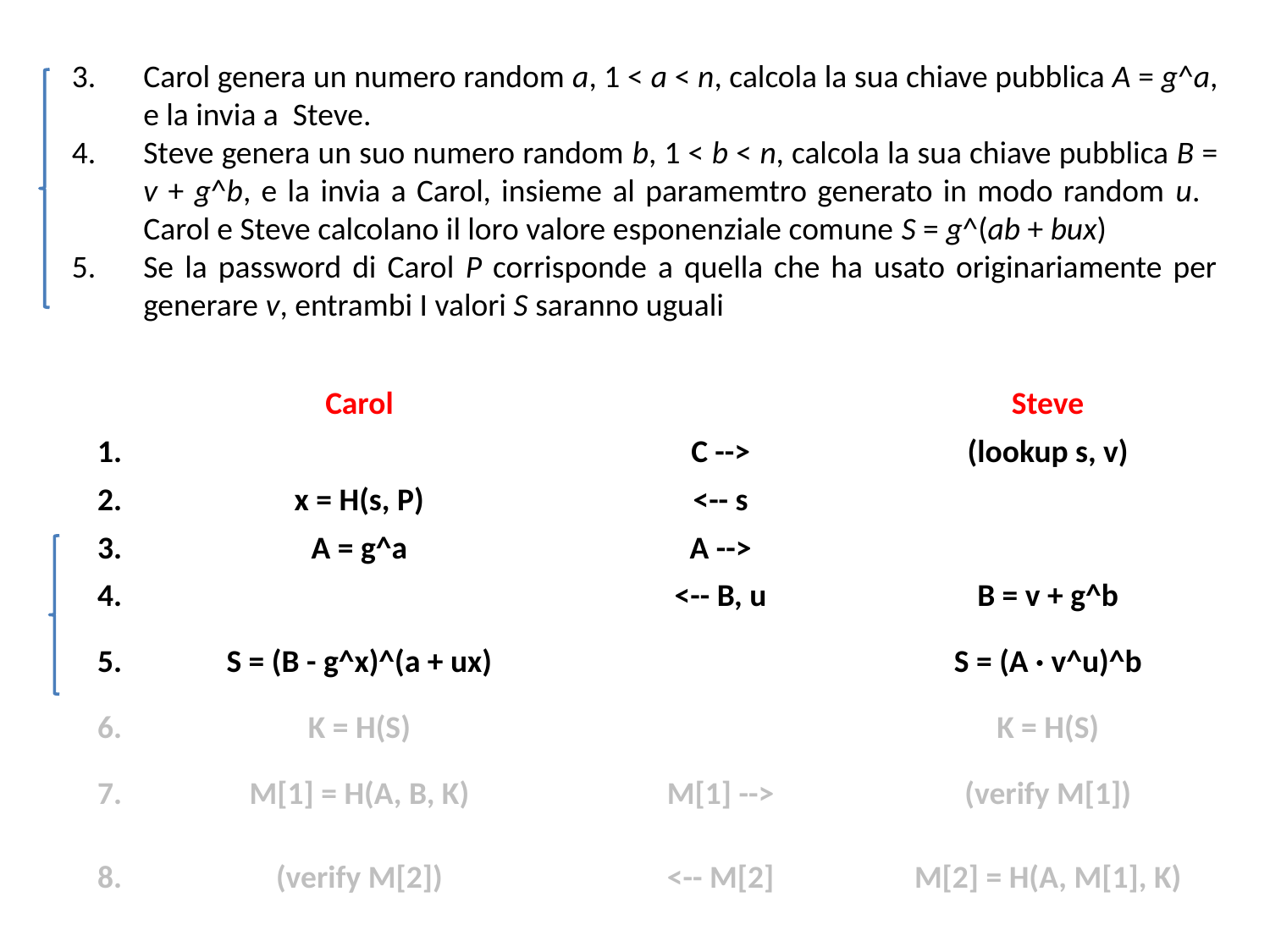

Carol genera un numero random a, 1 < a < n, calcola la sua chiave pubblica A = g^a, e la invia a  Steve.
Steve genera un suo numero random b, 1 < b < n, calcola la sua chiave pubblica B = v + g^b, e la invia a Carol, insieme al paramemtro generato in modo random u.   Carol e Steve calcolano il loro valore esponenziale comune S = g^(ab + bux)
Se la password di Carol P corrisponde a quella che ha usato originariamente per generare v, entrambi I valori S saranno uguali

|  | Carol |  | Steve |
| --- | --- | --- | --- |
| 1. |  | C --> | (lookup s, v) |
| 2. | x = H(s, P) | <-- s |  |
| 3. | A = g^a | A --> |  |
| 4. |  | <-- B, u | B = v + g^b |
| 5. | S = (B - g^x)^(a + ux) |  | S = (A · v^u)^b |
| 6. | K = H(S) |  | K = H(S) |
| 7. | M[1] = H(A, B, K) | M[1] --> | (verify M[1]) |
| 8. | (verify M[2]) | <-- M[2] | M[2] = H(A, M[1], K) |